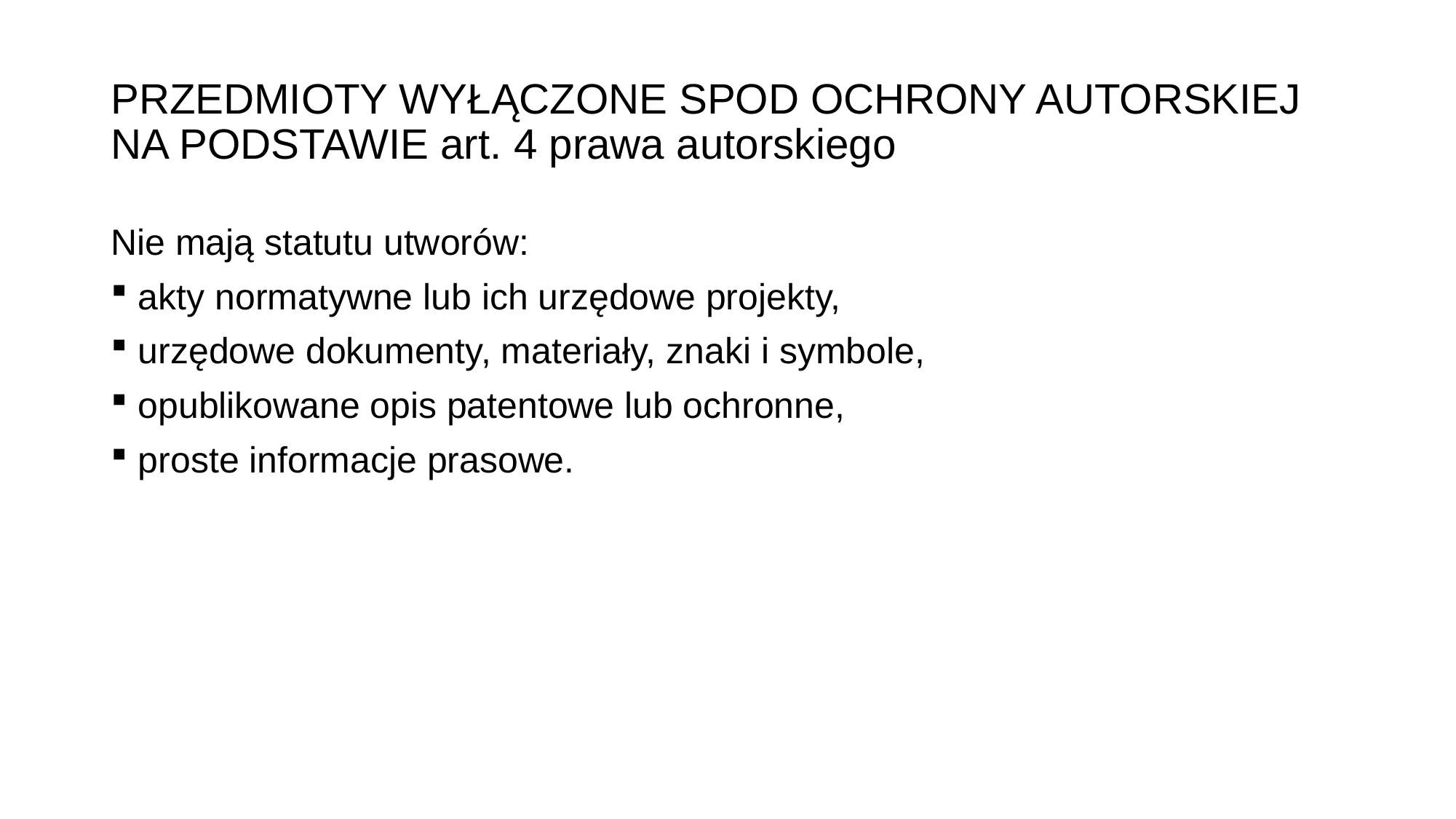

# PRZEDMIOTY WYŁĄCZONE SPOD OCHRONY AUTORSKIEJ NA PODSTAWIE art. 4 prawa autorskiego
Nie mają statutu utworów:
akty normatywne lub ich urzędowe projekty,
urzędowe dokumenty, materiały, znaki i symbole,
opublikowane opis patentowe lub ochronne,
proste informacje prasowe.